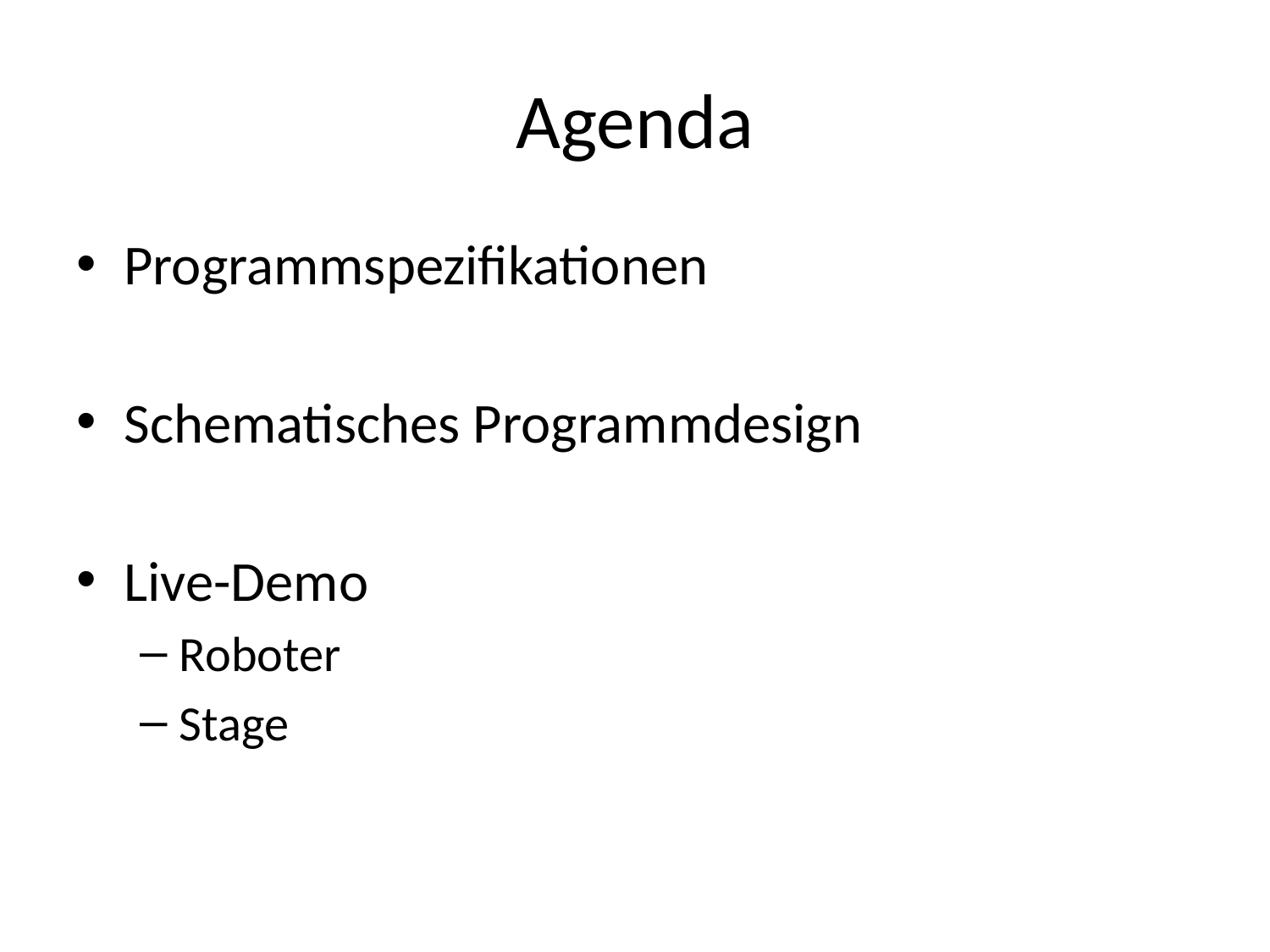

# Agenda
Programmspezifikationen

Schematisches Programmdesign

Live-Demo
Roboter
Stage